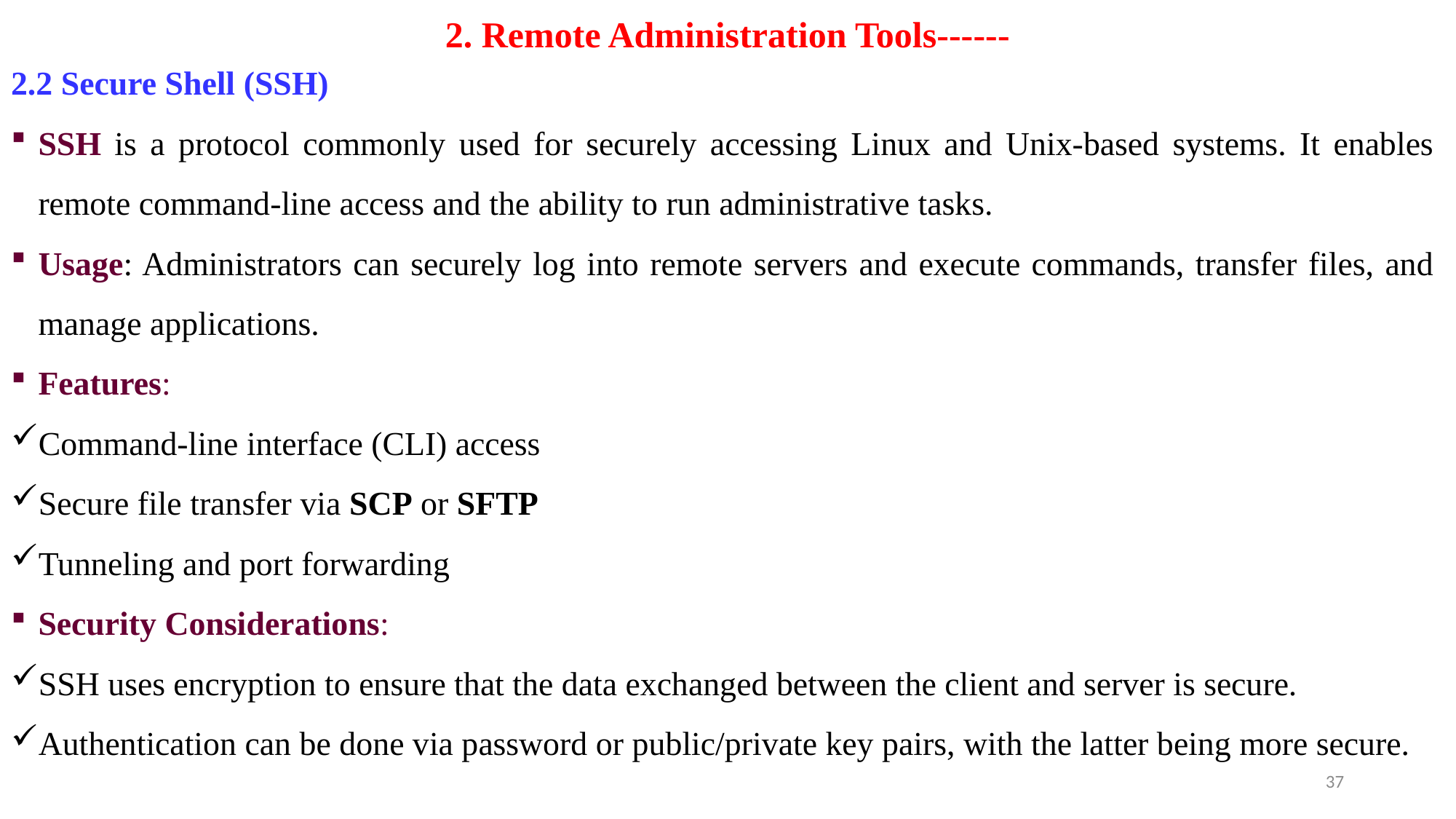

# 2. Remote Administration Tools------
2.2 Secure Shell (SSH)
SSH is a protocol commonly used for securely accessing Linux and Unix-based systems. It enables remote command-line access and the ability to run administrative tasks.
Usage: Administrators can securely log into remote servers and execute commands, transfer files, and manage applications.
Features:
Command-line interface (CLI) access
Secure file transfer via SCP or SFTP
Tunneling and port forwarding
Security Considerations:
SSH uses encryption to ensure that the data exchanged between the client and server is secure.
Authentication can be done via password or public/private key pairs, with the latter being more secure.
37